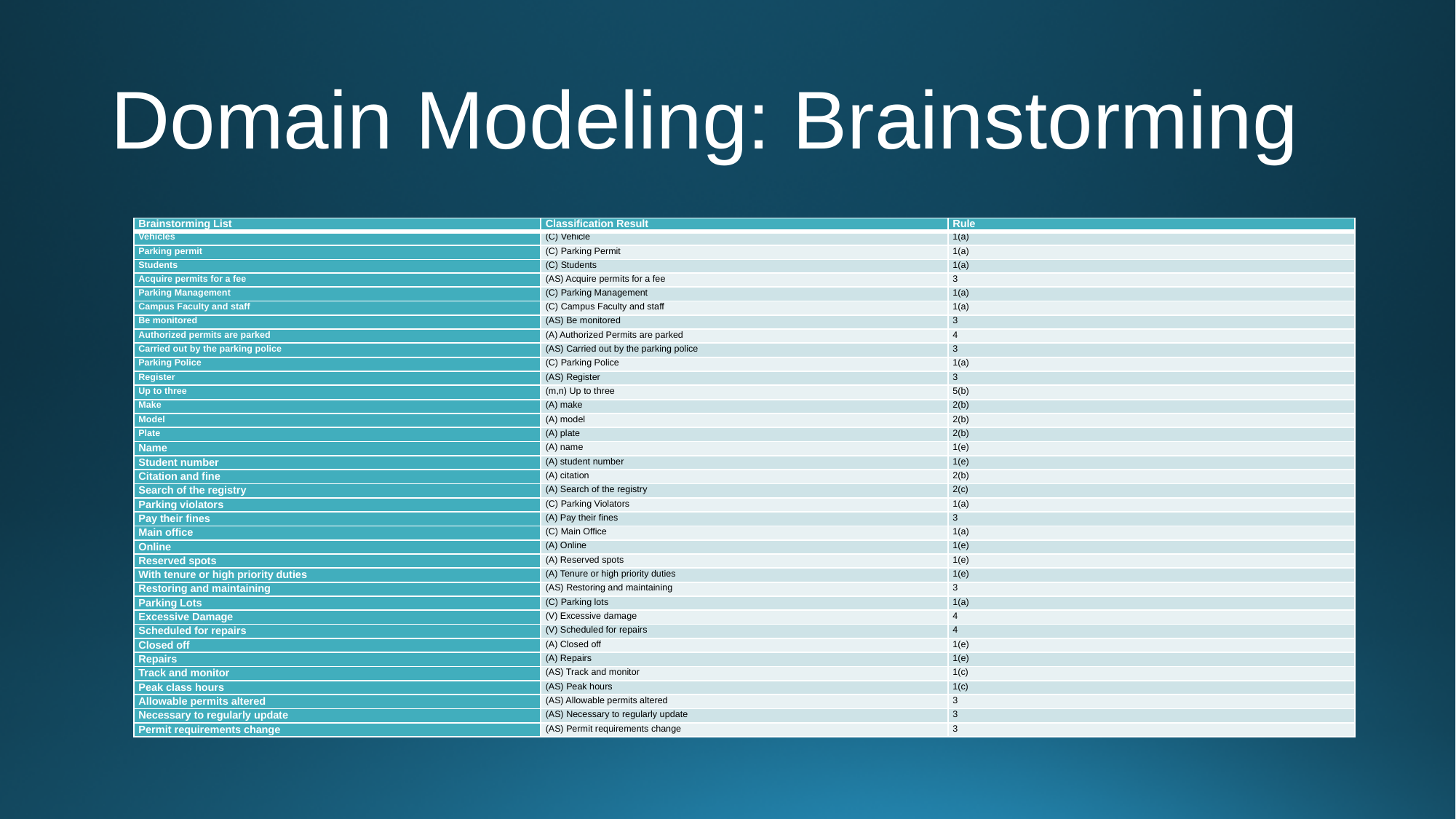

# Domain Modeling: Brainstorming

| Brainstorming List | Classification Result | Rule |
| --- | --- | --- |
| Vehicles | (C) Vehicle | 1(a) |
| Parking permit | (C) Parking Permit | 1(a) |
| Students | (C) Students | 1(a) |
| Acquire permits for a fee | (AS) Acquire permits for a fee | 3 |
| Parking Management | (C) Parking Management | 1(a) |
| Campus Faculty and staff | (C) Campus Faculty and staff | 1(a) |
| Be monitored | (AS) Be monitored | 3 |
| Authorized permits are parked | (A) Authorized Permits are parked | 4 |
| Carried out by the parking police | (AS) Carried out by the parking police | 3 |
| Parking Police | (C) Parking Police | 1(a) |
| Register | (AS) Register | 3 |
| Up to three | (m,n) Up to three | 5(b) |
| Make | (A) make | 2(b) |
| Model | (A) model | 2(b) |
| Plate | (A) plate | 2(b) |
| Name | (A) name | 1(e) |
| Student number | (A) student number | 1(e) |
| Citation and fine | (A) citation | 2(b) |
| Search of the registry | (A) Search of the registry | 2(c) |
| Parking violators | (C) Parking Violators | 1(a) |
| Pay their fines | (A) Pay their fines | 3 |
| Main office | (C) Main Office | 1(a) |
| Online | (A) Online | 1(e) |
| Reserved spots | (A) Reserved spots | 1(e) |
| With tenure or high priority duties | (A) Tenure or high priority duties | 1(e) |
| Restoring and maintaining | (AS) Restoring and maintaining | 3 |
| Parking Lots | (C) Parking lots | 1(a) |
| Excessive Damage | (V) Excessive damage | 4 |
| Scheduled for repairs | (V) Scheduled for repairs | 4 |
| Closed off | (A) Closed off | 1(e) |
| Repairs | (A) Repairs | 1(e) |
| Track and monitor | (AS) Track and monitor | 1(c) |
| Peak class hours | (AS) Peak hours | 1(c) |
| Allowable permits altered | (AS) Allowable permits altered | 3 |
| Necessary to regularly update | (AS) Necessary to regularly update | 3 |
| Permit requirements change | (AS) Permit requirements change | 3 |